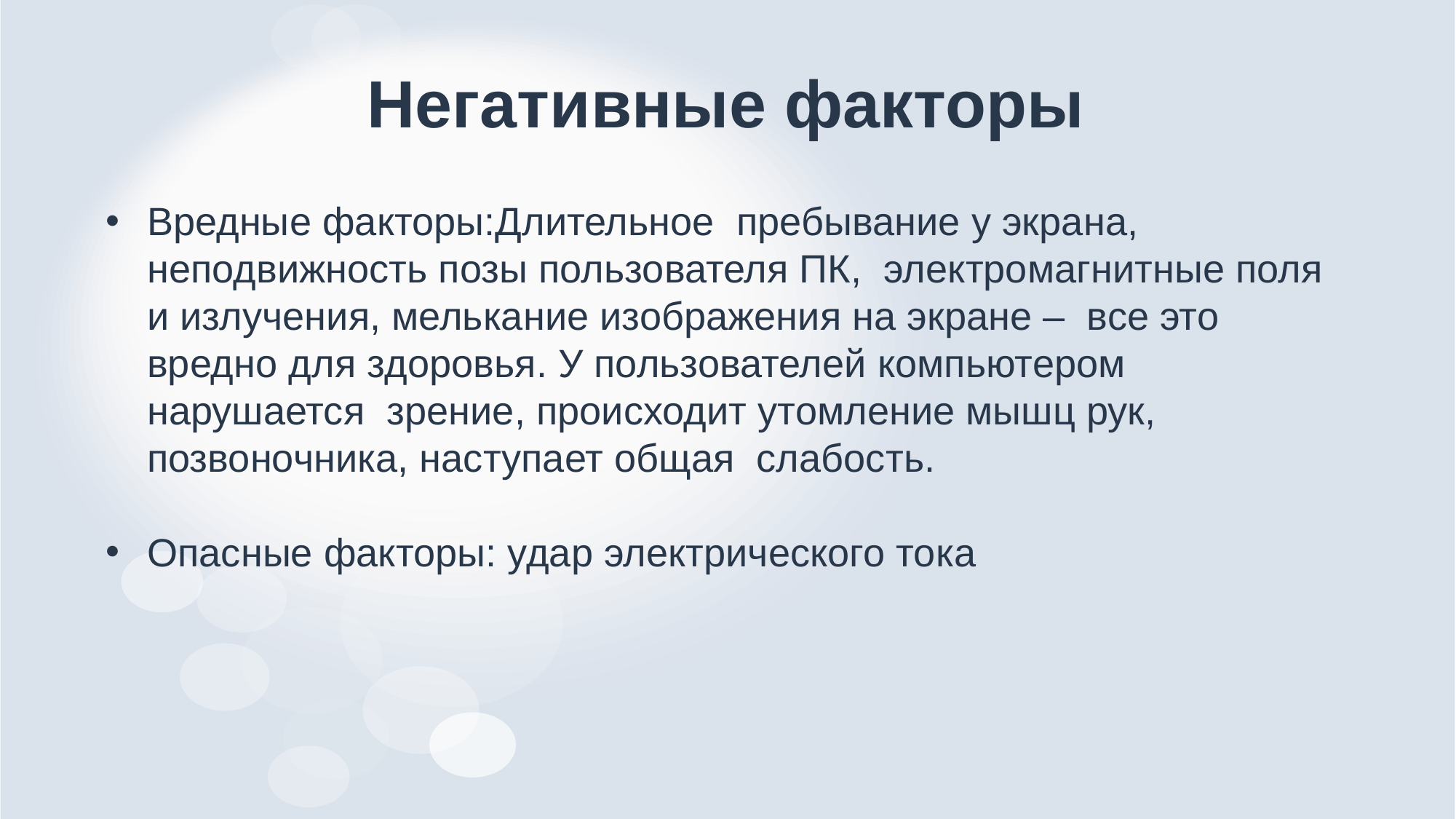

# Негативные факторы
Вредные факторы:Длительное  пребывание у экрана, неподвижность позы пользователя ПК,  электромагнитные поля и излучения, мелькание изображения на экране –  все это вредно для здоровья. У пользователей компьютером нарушается  зрение, происходит утомление мышц рук, позвоночника, наступает общая  слабость.

Опасные факторы: удар электрического тока